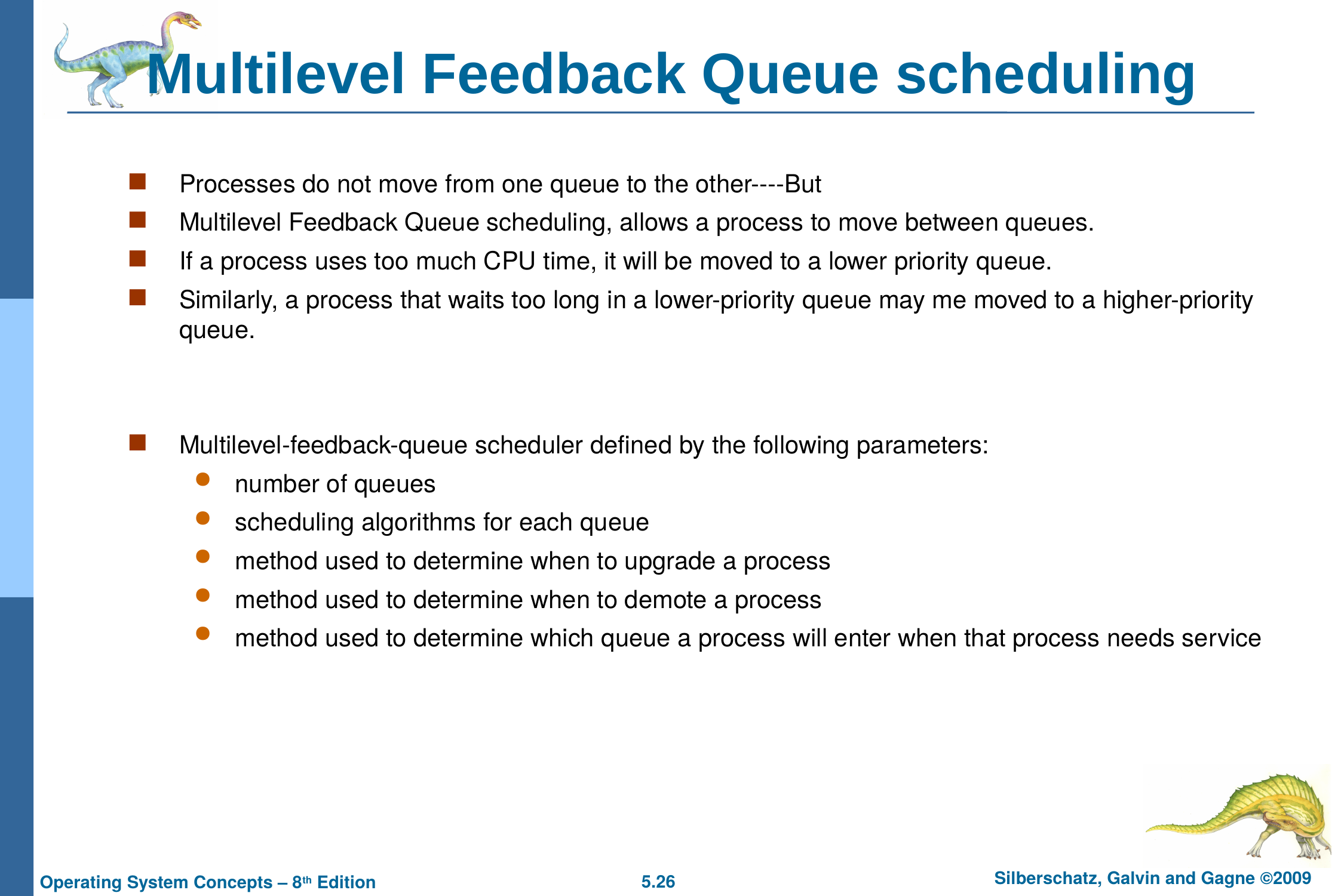

# Multilevel Feedback Queue scheduling
Processes do not move from one queue to the other----But
Multilevel Feedback Queue scheduling, allows a process to move between queues.
If a process uses too much CPU time, it will be moved to a lower priority queue.
Similarly, a process that waits too long in a lower-priority queue may me moved to a higher-priority queue.

Multilevel-feedback-queue scheduler defined by the following parameters:
number of queues
scheduling algorithms for each queue
method used to determine when to upgrade a process
method used to determine when to demote a process
method used to determine which queue a process will enter when that process needs service